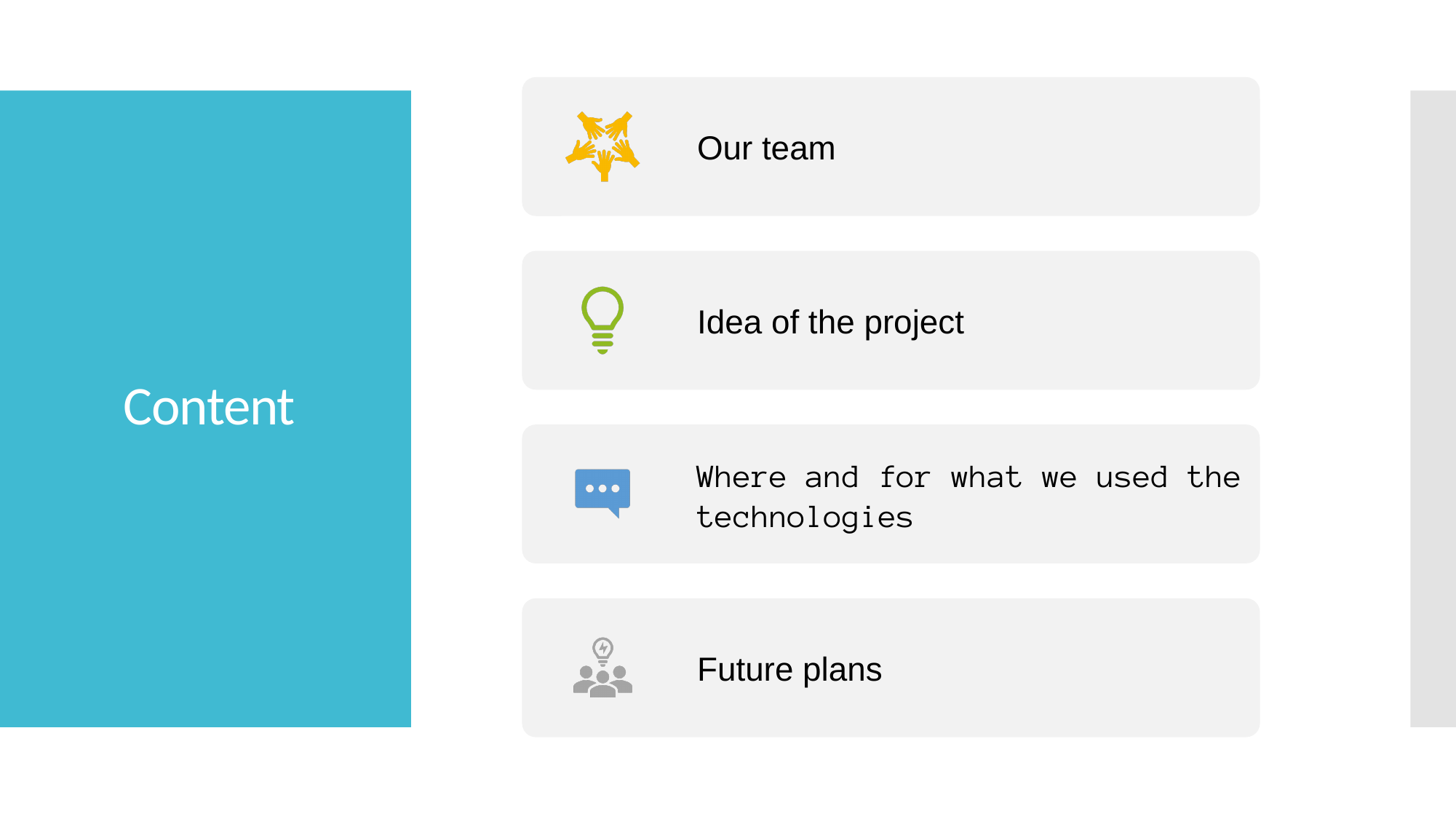

Our team
Idea of the project
Where and for what we used the technologies
Future plans
# Content